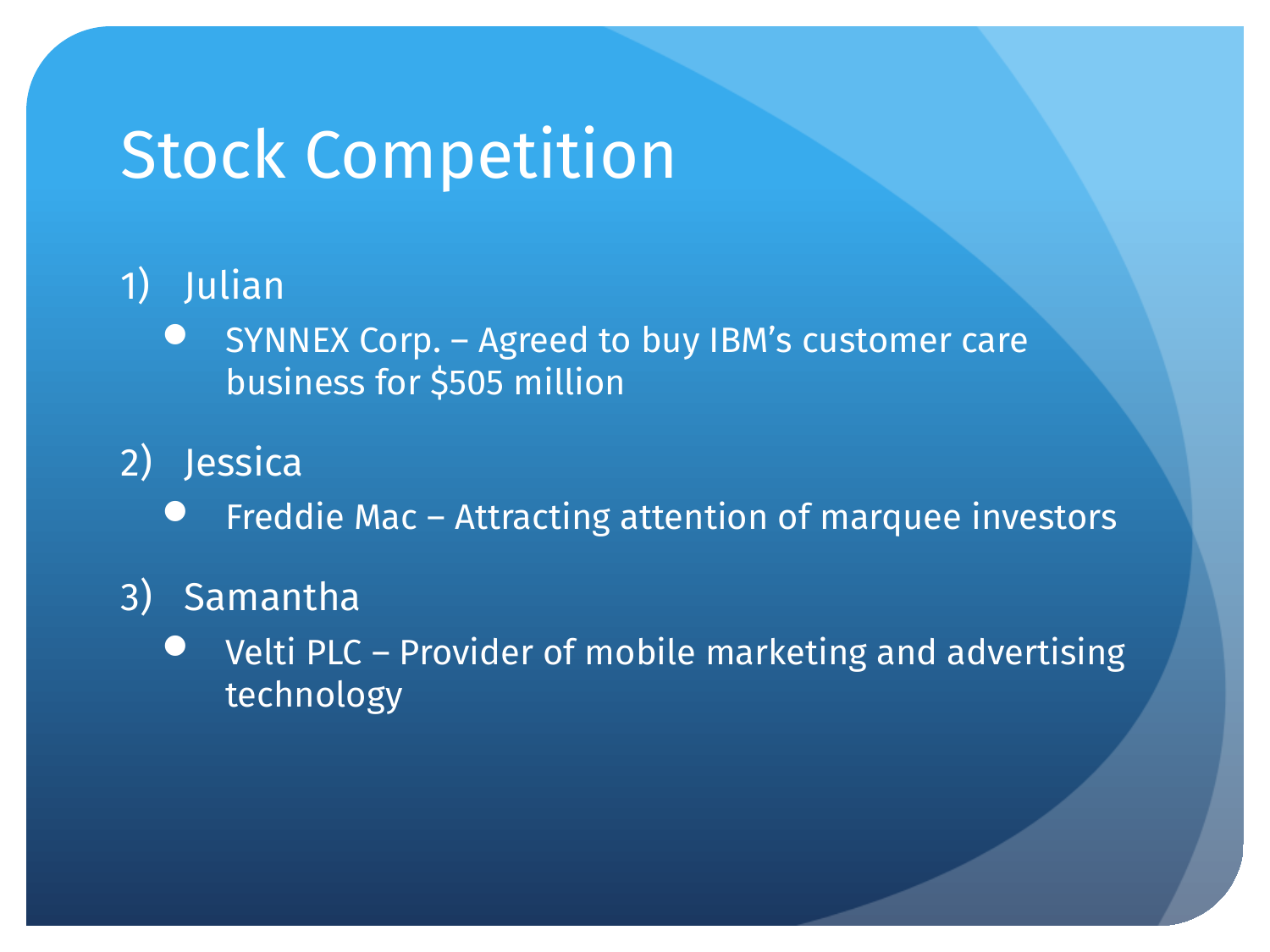

# Stock Competition
Julian
SYNNEX Corp. – Agreed to buy IBM’s customer care business for $505 million
Jessica
Freddie Mac – Attracting attention of marquee investors
Samantha
Velti PLC – Provider of mobile marketing and advertising technology